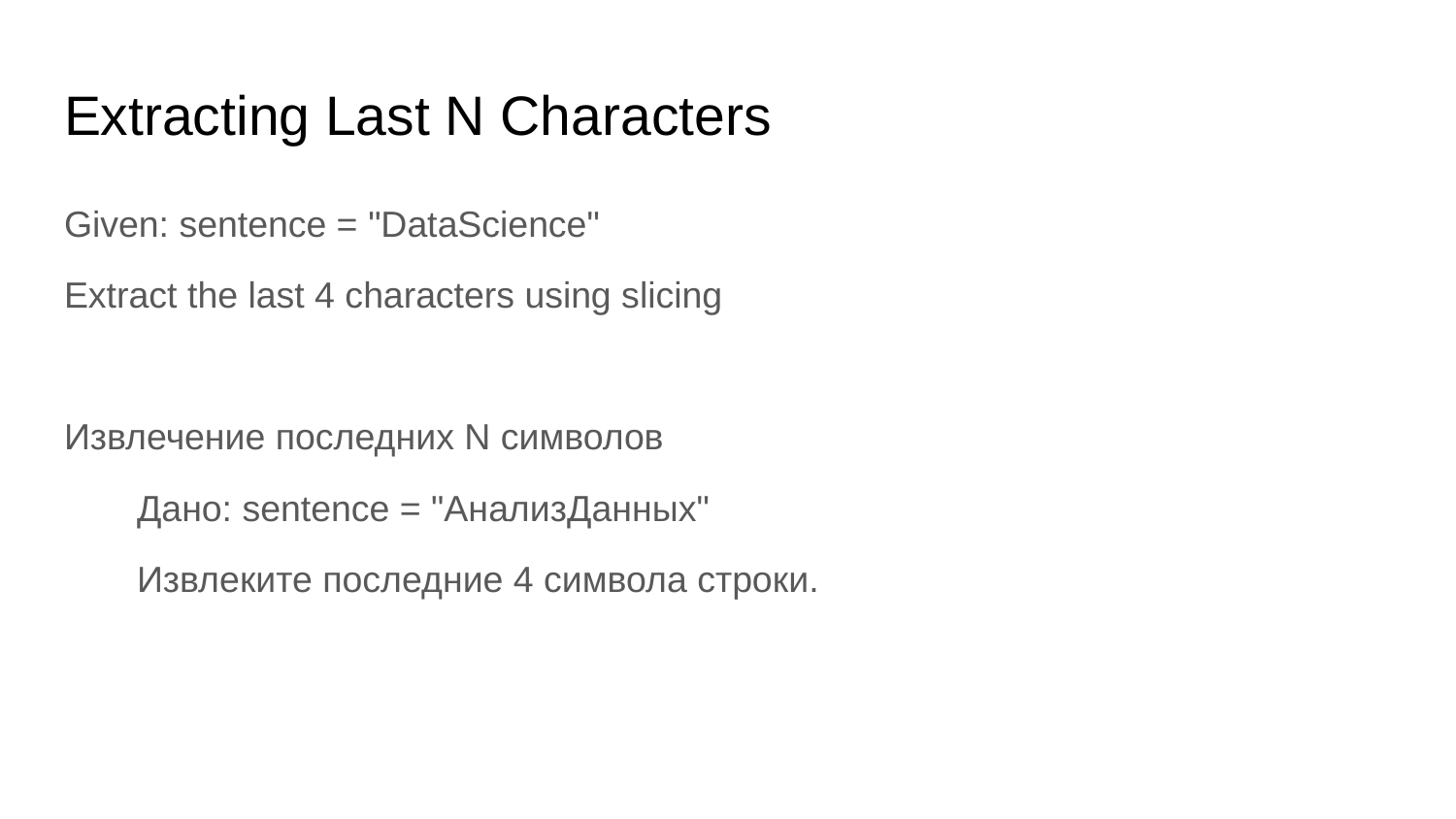

# Extracting Last N Characters
Given: sentence = "DataScience"
Extract the last 4 characters using slicing

Извлечение последних N символов
Дано: sentence = "АнализДанных"
Извлеките последние 4 символа строки.